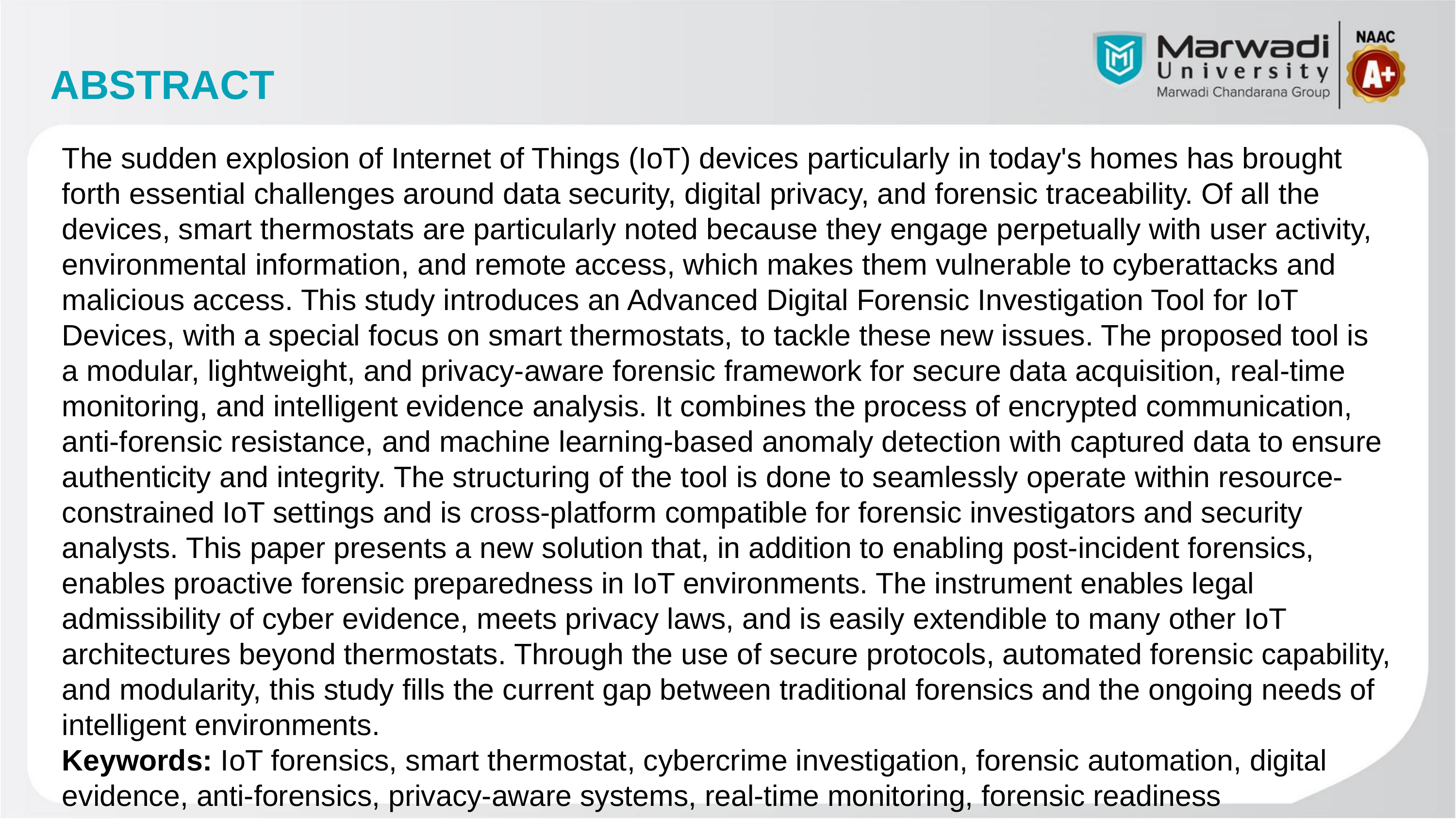

ABSTRACT
The sudden explosion of Internet of Things (IoT) devices particularly in today's homes has brought forth essential challenges around data security, digital privacy, and forensic traceability. Of all the devices, smart thermostats are particularly noted because they engage perpetually with user activity, environmental information, and remote access, which makes them vulnerable to cyberattacks and malicious access. This study introduces an Advanced Digital Forensic Investigation Tool for IoT Devices, with a special focus on smart thermostats, to tackle these new issues. The proposed tool is a modular, lightweight, and privacy-aware forensic framework for secure data acquisition, real-time monitoring, and intelligent evidence analysis. It combines the process of encrypted communication, anti-forensic resistance, and machine learning-based anomaly detection with captured data to ensure authenticity and integrity. The structuring of the tool is done to seamlessly operate within resource-constrained IoT settings and is cross-platform compatible for forensic investigators and security analysts. This paper presents a new solution that, in addition to enabling post-incident forensics, enables proactive forensic preparedness in IoT environments. The instrument enables legal admissibility of cyber evidence, meets privacy laws, and is easily extendible to many other IoT architectures beyond thermostats. Through the use of secure protocols, automated forensic capability, and modularity, this study fills the current gap between traditional forensics and the ongoing needs of intelligent environments.
Keywords: IoT forensics, smart thermostat, cybercrime investigation, forensic automation, digital evidence, anti-forensics, privacy-aware systems, real-time monitoring, forensic readiness